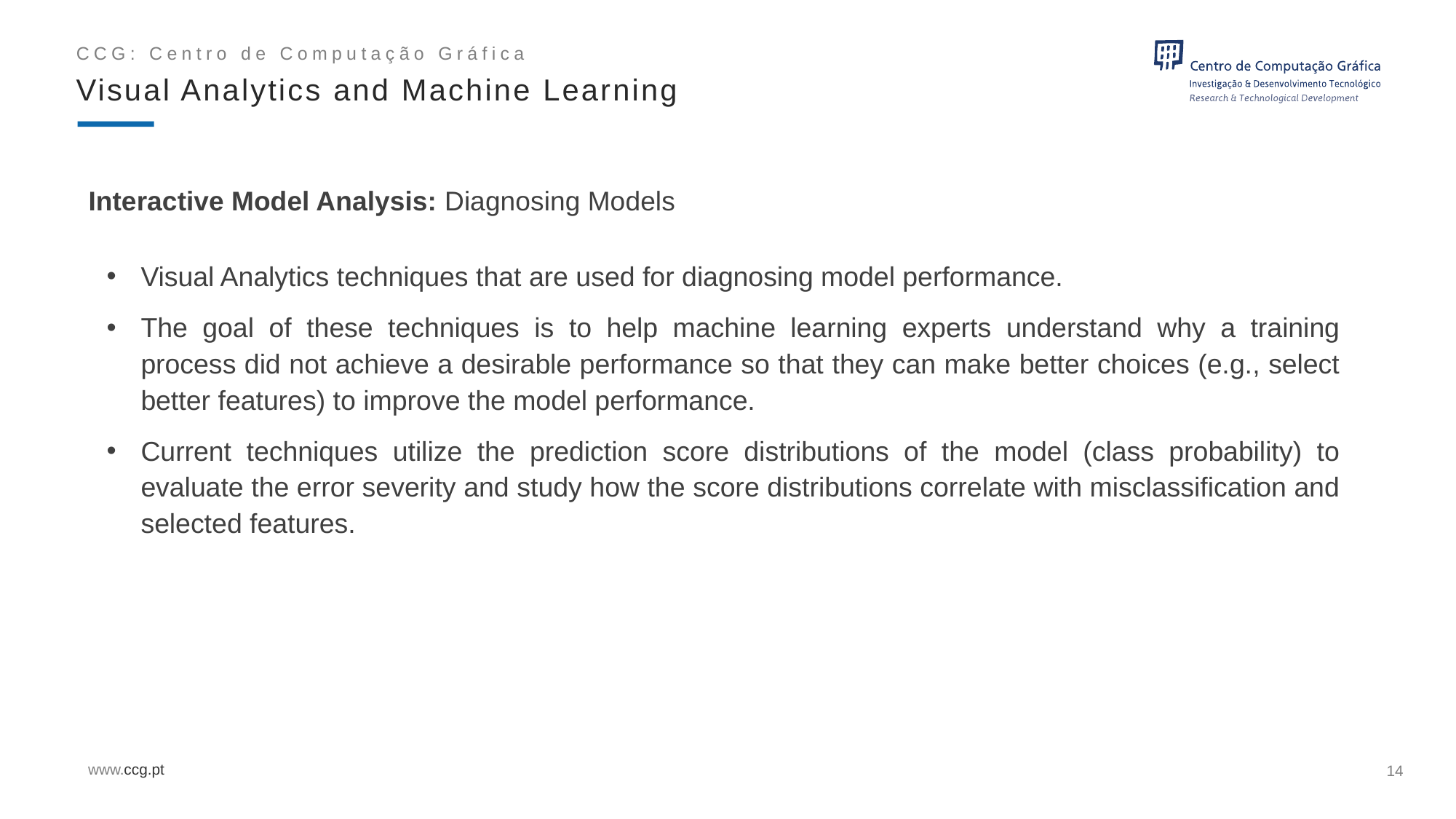

Visual Analytics and Machine Learning
# Interactive Model Analysis: Diagnosing Models
Visual Analytics techniques that are used for diagnosing model performance.
The goal of these techniques is to help machine learning experts understand why a training process did not achieve a desirable performance so that they can make better choices (e.g., select better features) to improve the model performance.
Current techniques utilize the prediction score distributions of the model (class probability) to evaluate the error severity and study how the score distributions correlate with misclassification and selected features.
14